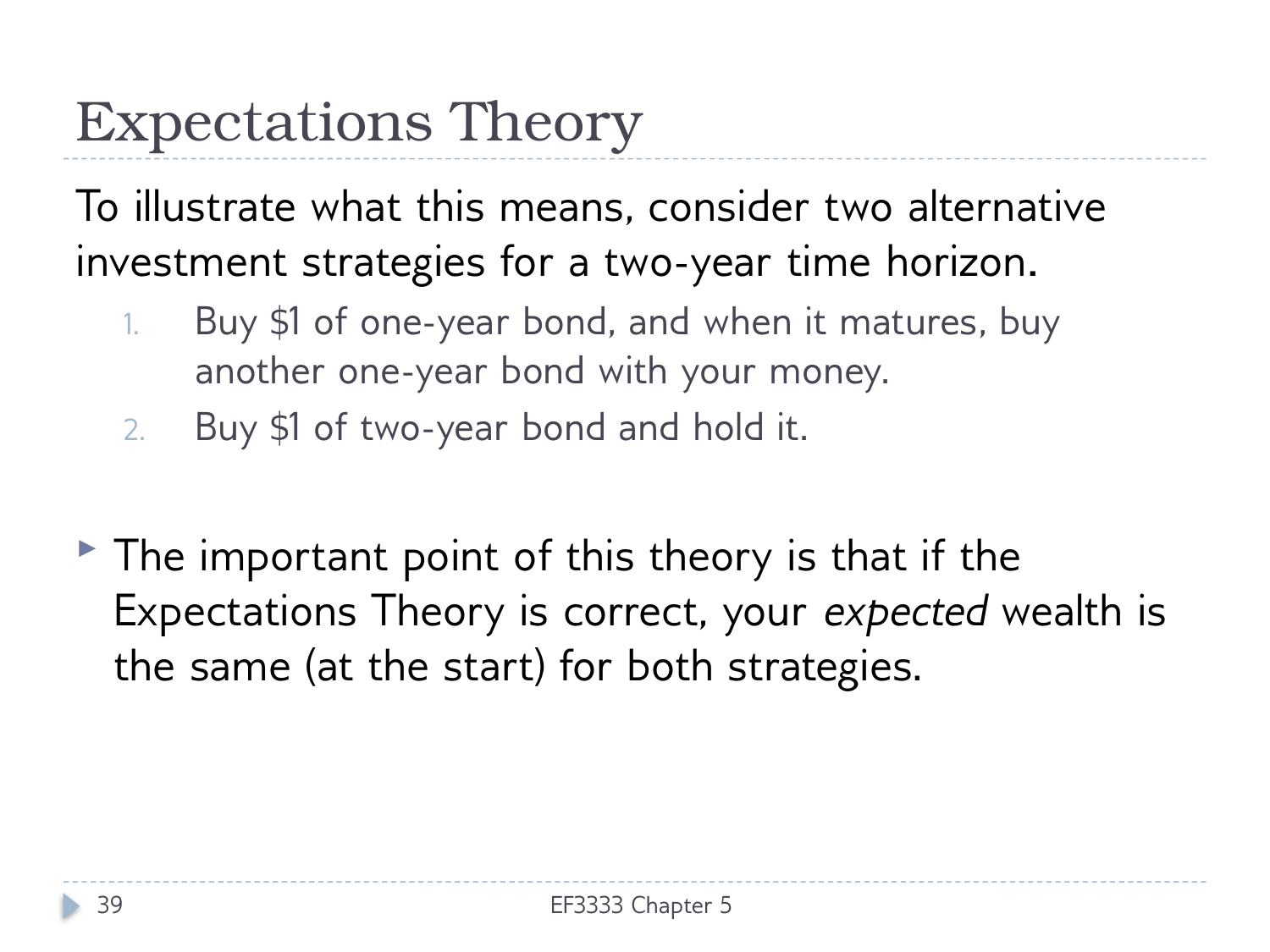

# Expectations Theory
To illustrate what this means, consider two alternative investment strategies for a two-year time horizon.
Buy $1 of one-year bond, and when it matures, buy another one-year bond with your money.
Buy $1 of two-year bond and hold it.

The important point of this theory is that if the Expectations Theory is correct, your expected wealth is the same (at the start) for both strategies.

39
EF3333 Chapter 5